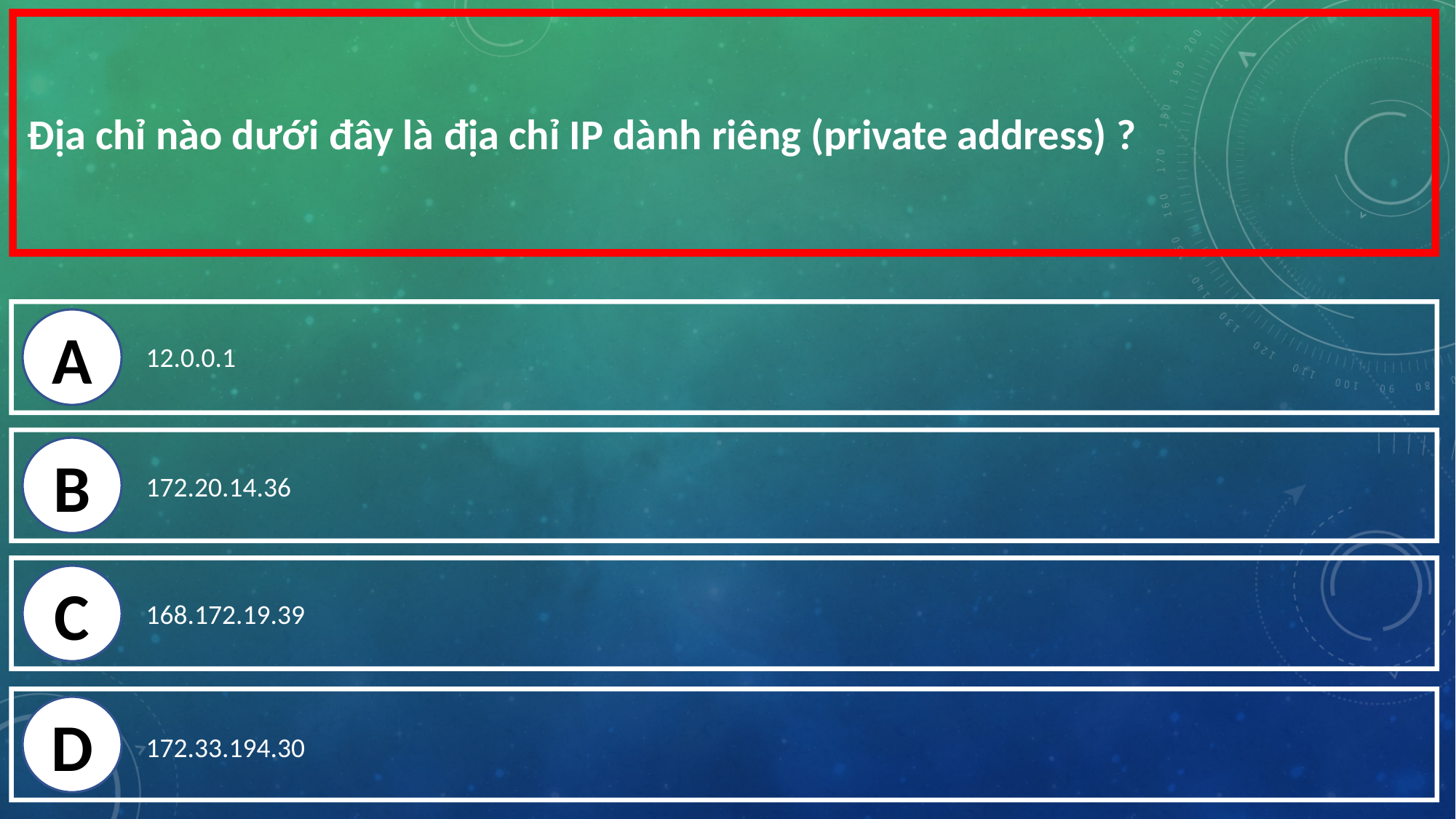

Địa chỉ nào dưới đây là địa chỉ IP dành riêng (private address) ?

A
12.0.0.1

B
172.20.14.36

C
168.172.19.39

D
172.33.194.30